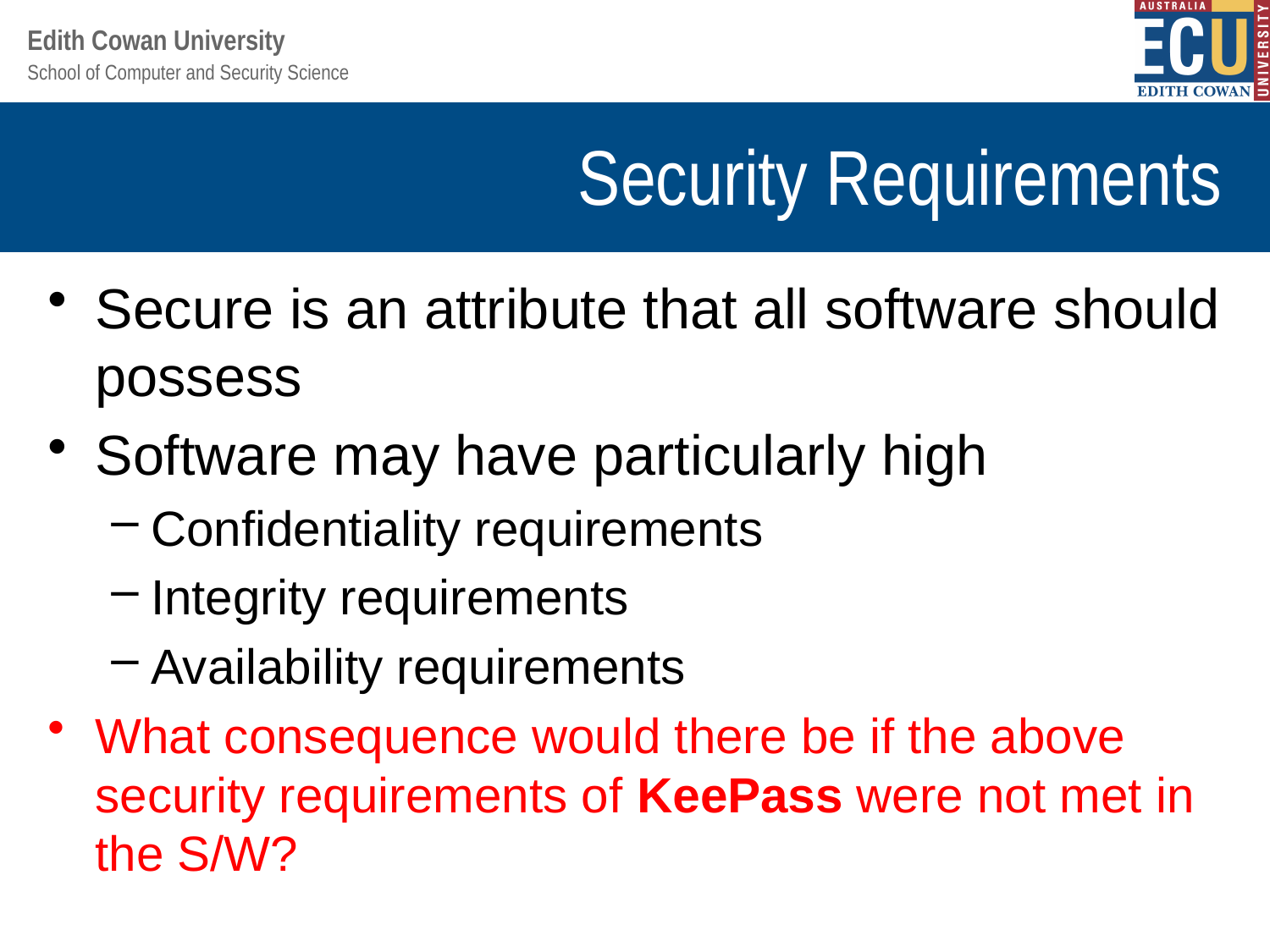

# Security Requirements
Secure is an attribute that all software should possess
Software may have particularly high
Confidentiality requirements
Integrity requirements
Availability requirements
What consequence would there be if the above security requirements of KeePass were not met in the S/W?